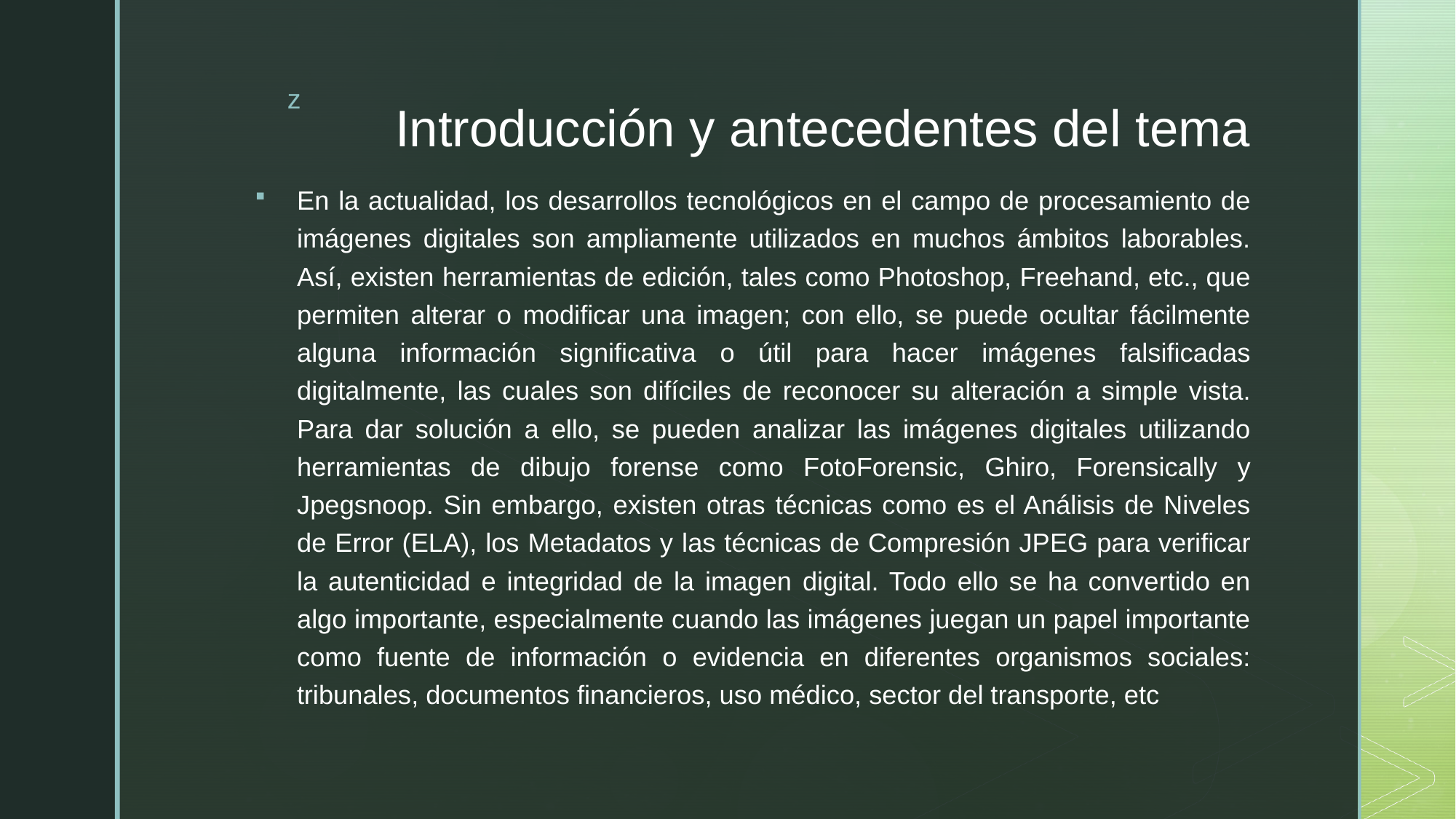

# Introducción y antecedentes del tema
En la actualidad, los desarrollos tecnológicos en el campo de procesamiento de imágenes digitales son ampliamente utilizados en muchos ámbitos laborables. Así, existen herramientas de edición, tales como Photoshop, Freehand, etc., que permiten alterar o modificar una imagen; con ello, se puede ocultar fácilmente alguna información significativa o útil para hacer imágenes falsificadas digitalmente, las cuales son difíciles de reconocer su alteración a simple vista. Para dar solución a ello, se pueden analizar las imágenes digitales utilizando herramientas de dibujo forense como FotoForensic, Ghiro, Forensically y Jpegsnoop. Sin embargo, existen otras técnicas como es el Análisis de Niveles de Error (ELA), los Metadatos y las técnicas de Compresión JPEG para verificar la autenticidad e integridad de la imagen digital. Todo ello se ha convertido en algo importante, especialmente cuando las imágenes juegan un papel importante como fuente de información o evidencia en diferentes organismos sociales: tribunales, documentos financieros, uso médico, sector del transporte, etc